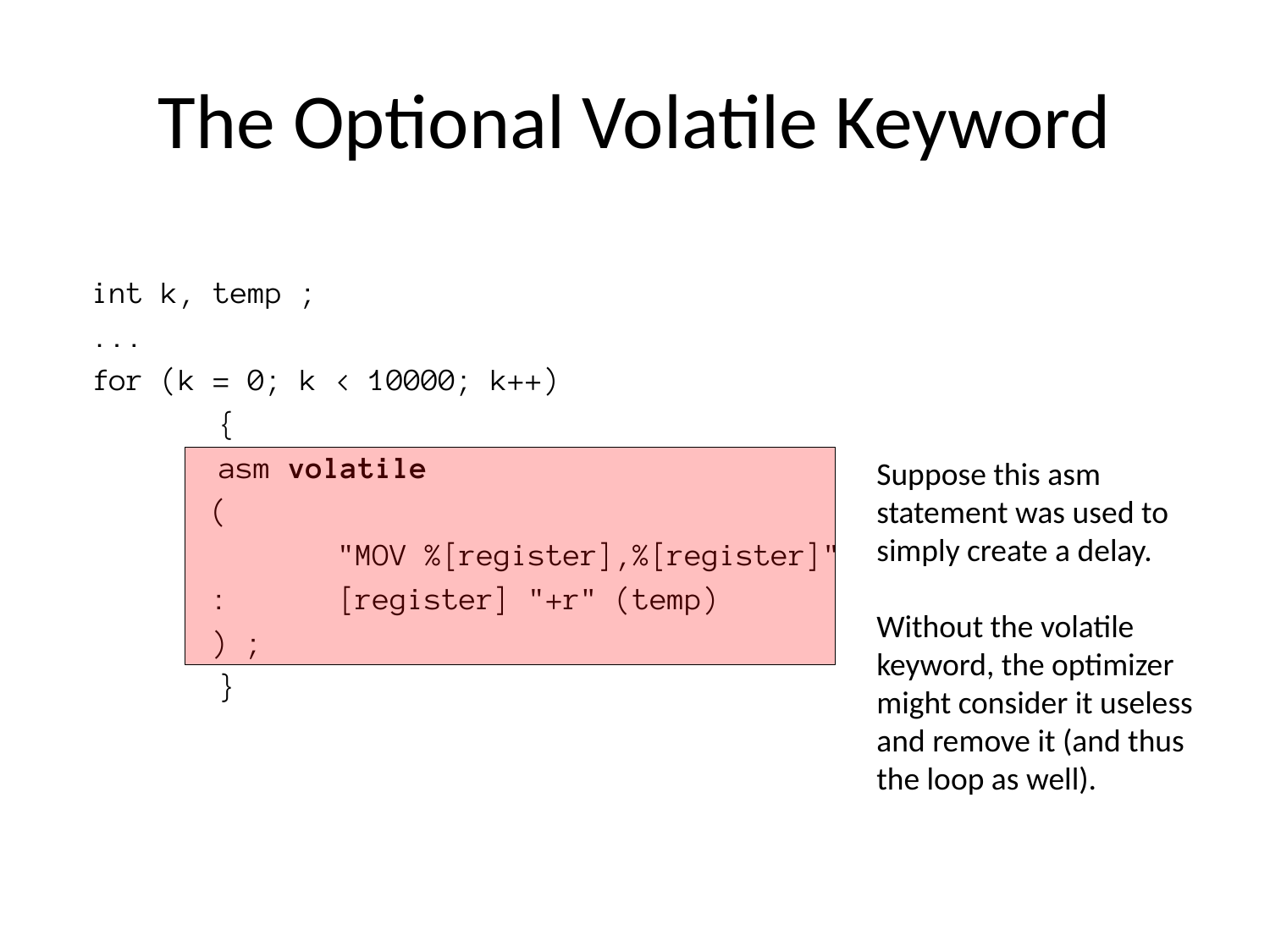

# The Optional Volatile Keyword
int k, temp ;
...
for (k = 0; k < 10000; k++)
	{
	asm volatile
(
	"MOV %[register],%[register]"
:	[register] "+r" (temp)
) ;
	}

Suppose this asm statement was used to simply create a delay.

Without the volatile keyword, the optimizer might consider it useless and remove it (and thus the loop as well).